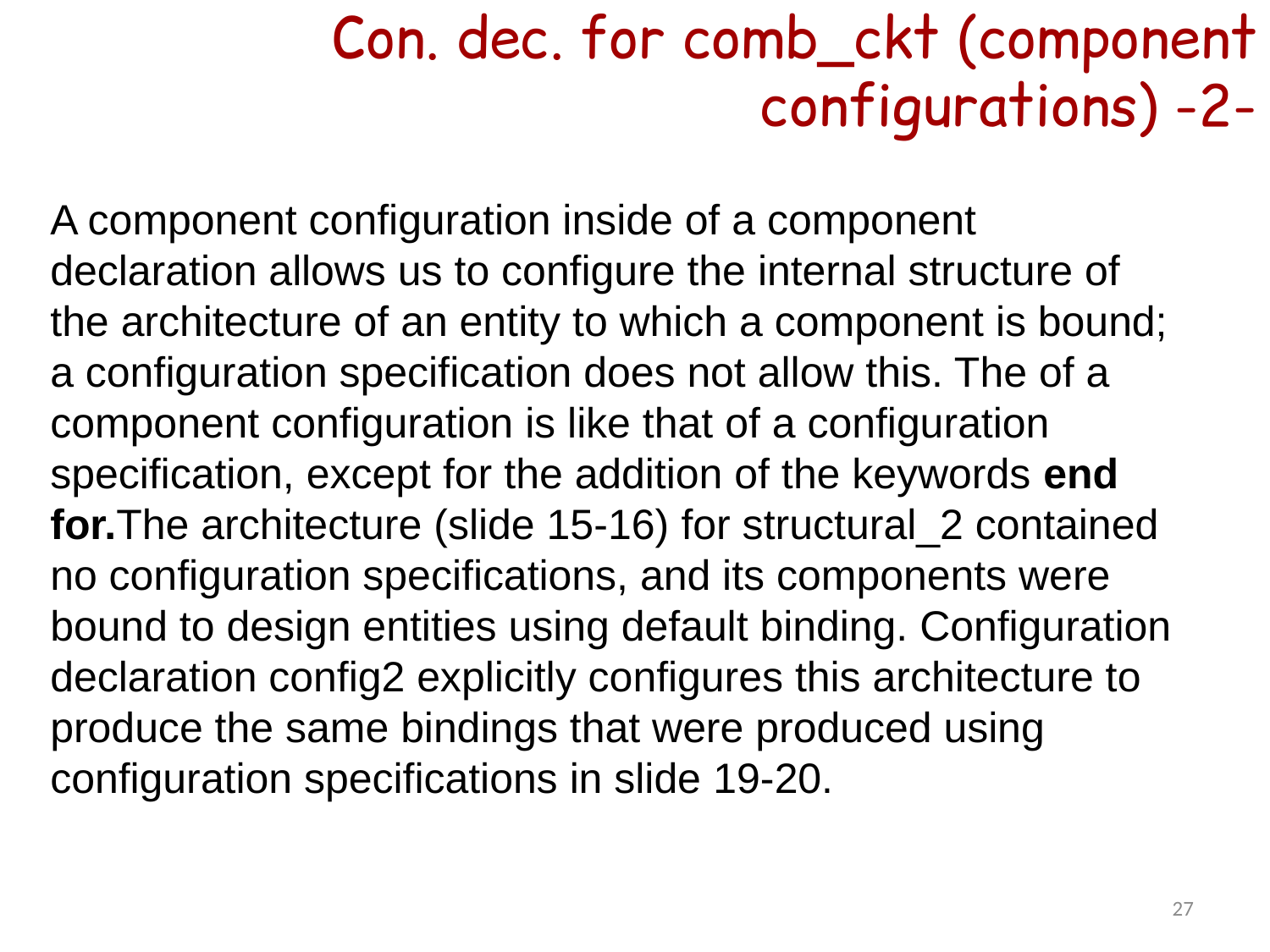

# Con. dec. for comb_ckt (component configurations) -2-
A component configuration inside of a component declaration allows us to configure the internal structure of the architecture of an entity to which a component is bound; a configuration specification does not allow this. The of a component configuration is like that of a configuration specification, except for the addition of the keywords end for.The architecture (slide 15-16) for structural_2 contained no configuration specifications, and its components were bound to design entities using default binding. Configuration declaration config2 explicitly configures this architecture to produce the same bindings that were produced using configuration specifications in slide 19-20.
27